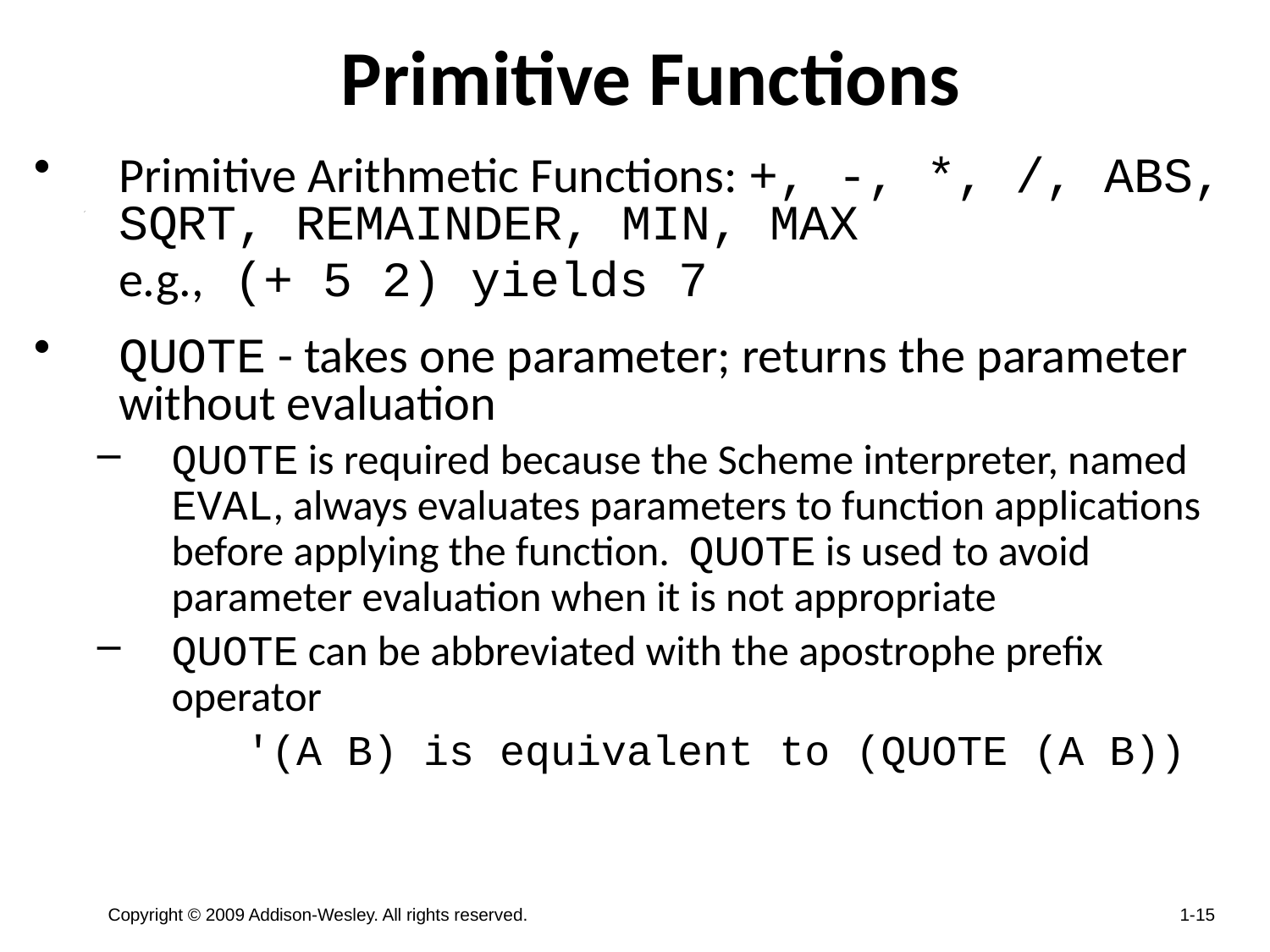

# Primitive Functions
Primitive Arithmetic Functions: +, -, *, /, ABS, SQRT, REMAINDER, MIN, MAX
	e.g., (+ 5 2) yields 7

QUOTE - takes one parameter; returns the parameter without evaluation
QUOTE is required because the Scheme interpreter, named EVAL, always evaluates parameters to function applications before applying the function.  QUOTE is used to avoid parameter evaluation when it is not appropriate
QUOTE can be abbreviated with the apostrophe prefix operator
   		'(A B) is equivalent to (QUOTE (A B))

Copyright © 2009 Addison-Wesley. All rights reserved.
1-15